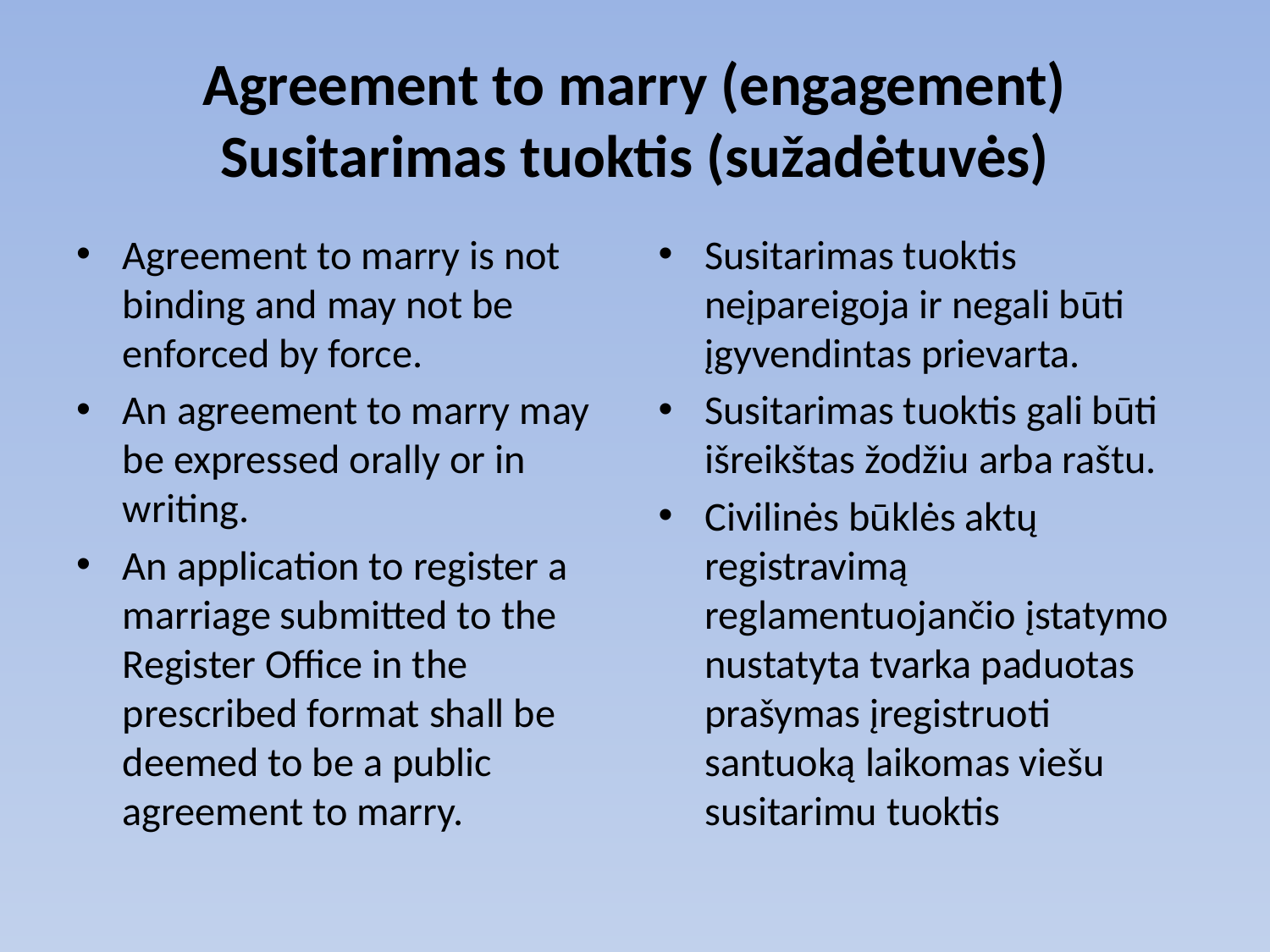

# Agreement to marry (engagement) Susitarimas tuoktis (sužadėtuvės)
Agreement to marry is not binding and may not be enforced by force.
An agreement to marry may be expressed orally or in writing.
An application to register a marriage submitted to the Register Office in the prescribed format shall be deemed to be a public agreement to marry.

Susitarimas tuoktis neįpareigoja ir negali būti įgyvendintas prievarta.
Susitarimas tuoktis gali būti išreikštas žodžiu arba raštu.
Civilinės būklės aktų registravimą reglamentuojančio įstatymo nustatyta tvarka paduotas prašymas įregistruoti santuoką laikomas viešu susitarimu tuoktis